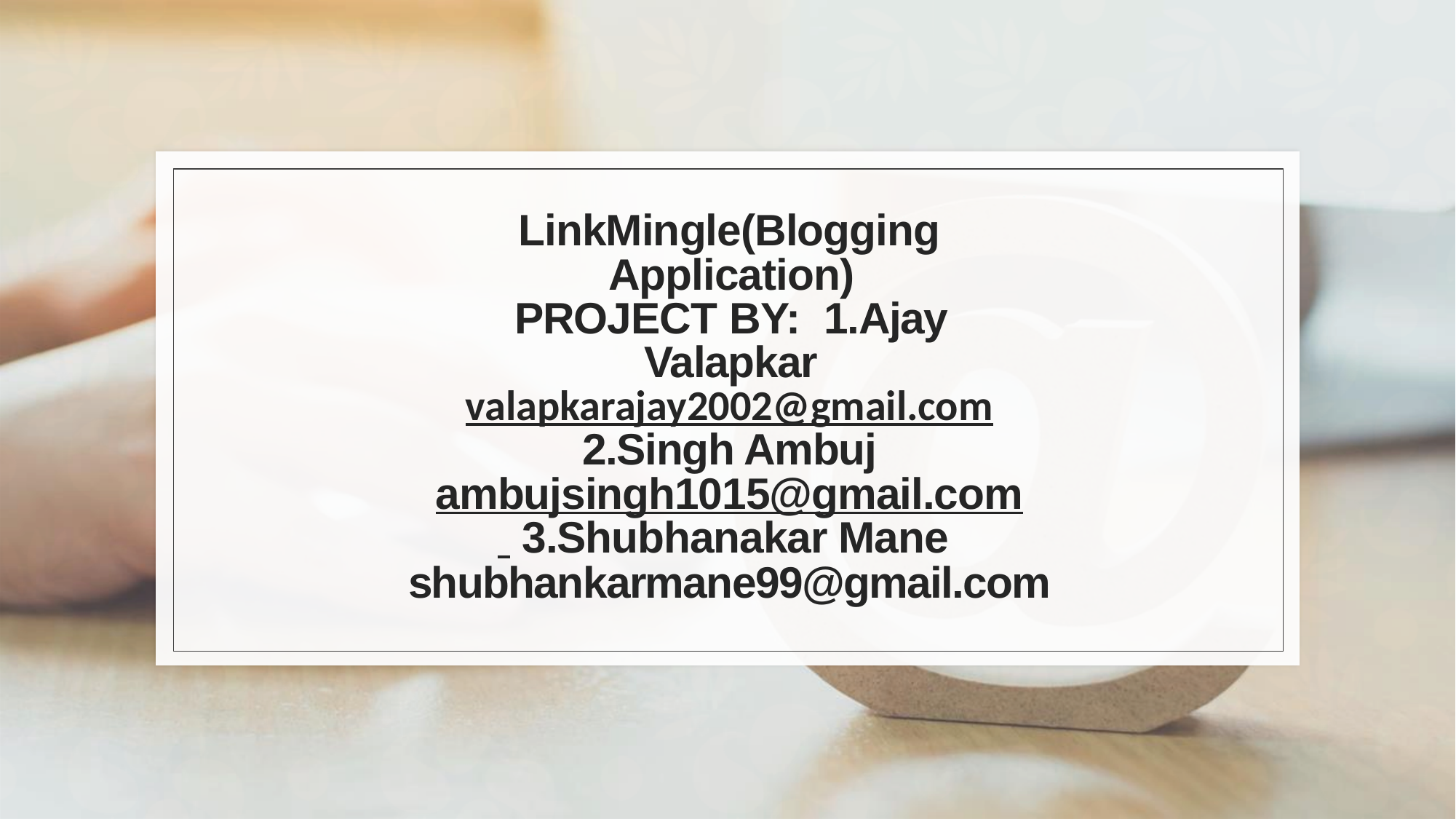

LinkMingle(Blogging Application) PROJECT BY:  1.Ajay Valapkar
valapkarajay2002@gmail.com
 2.Singh Ambuj
ambujsingh1015@gmail.com
  3.Shubhanakar Mane
shubhankarmane99@gmail.com